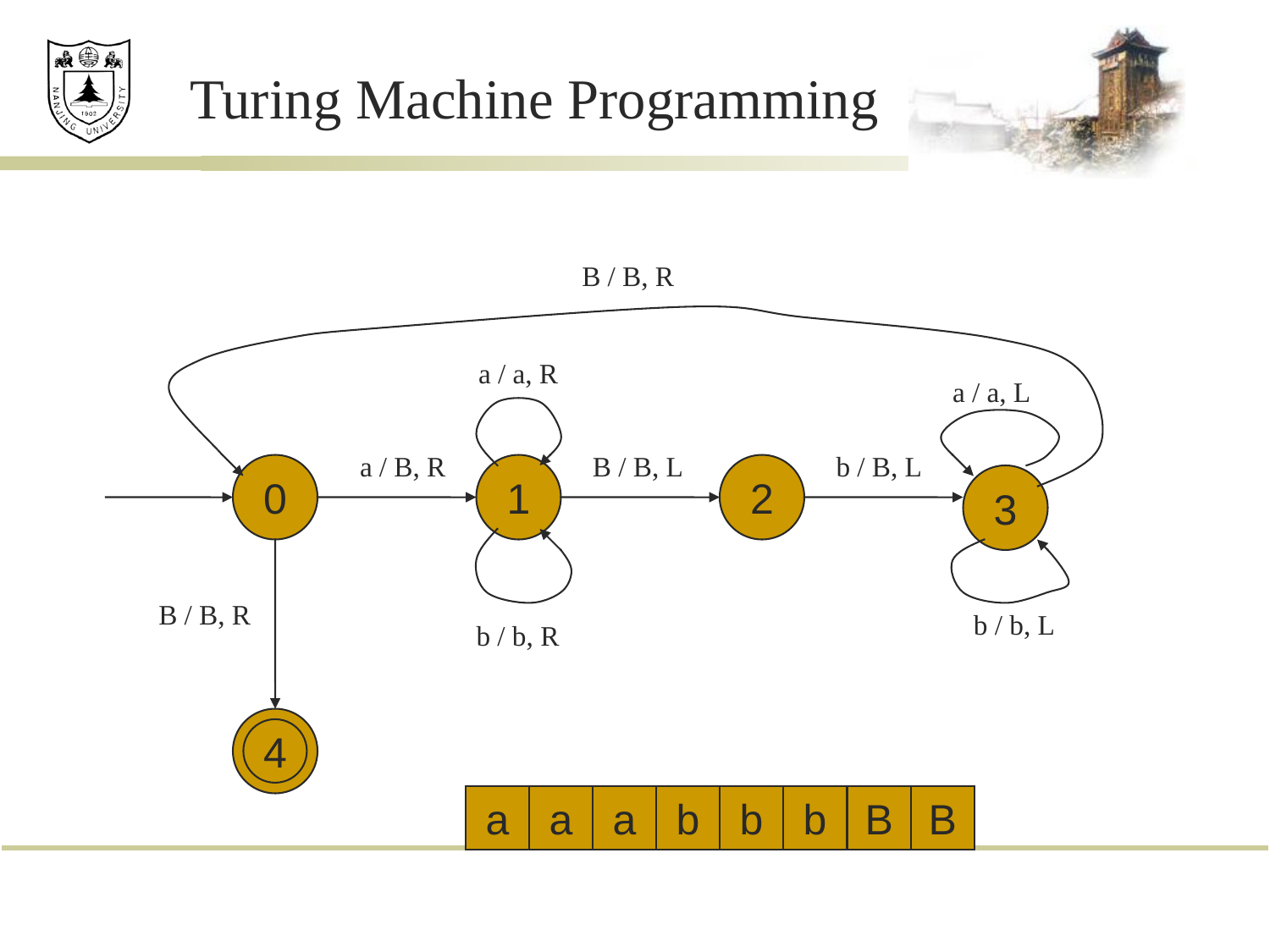

# Turing Machine Programming
B / B, R

a / a, R
a / a, L

a / B, R
B / B, L
b / B, L

0
1

2

3

B / B, R
b / b, L
b / b, R

4
a
a
a
b
b
b
B
B